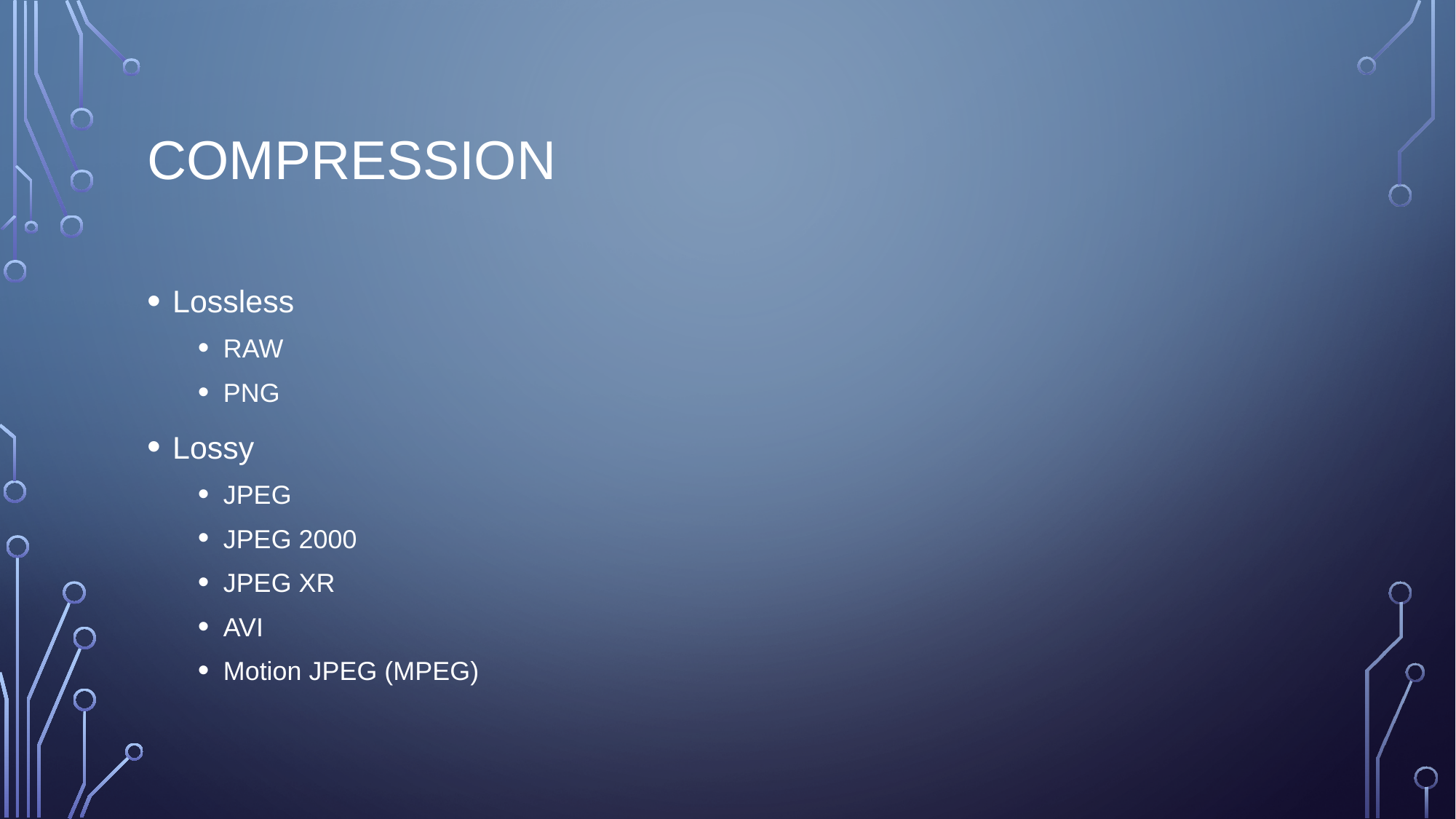

# Compression
Lossless
RAW
PNG
Lossy
JPEG
JPEG 2000
JPEG XR
AVI
Motion JPEG (MPEG)